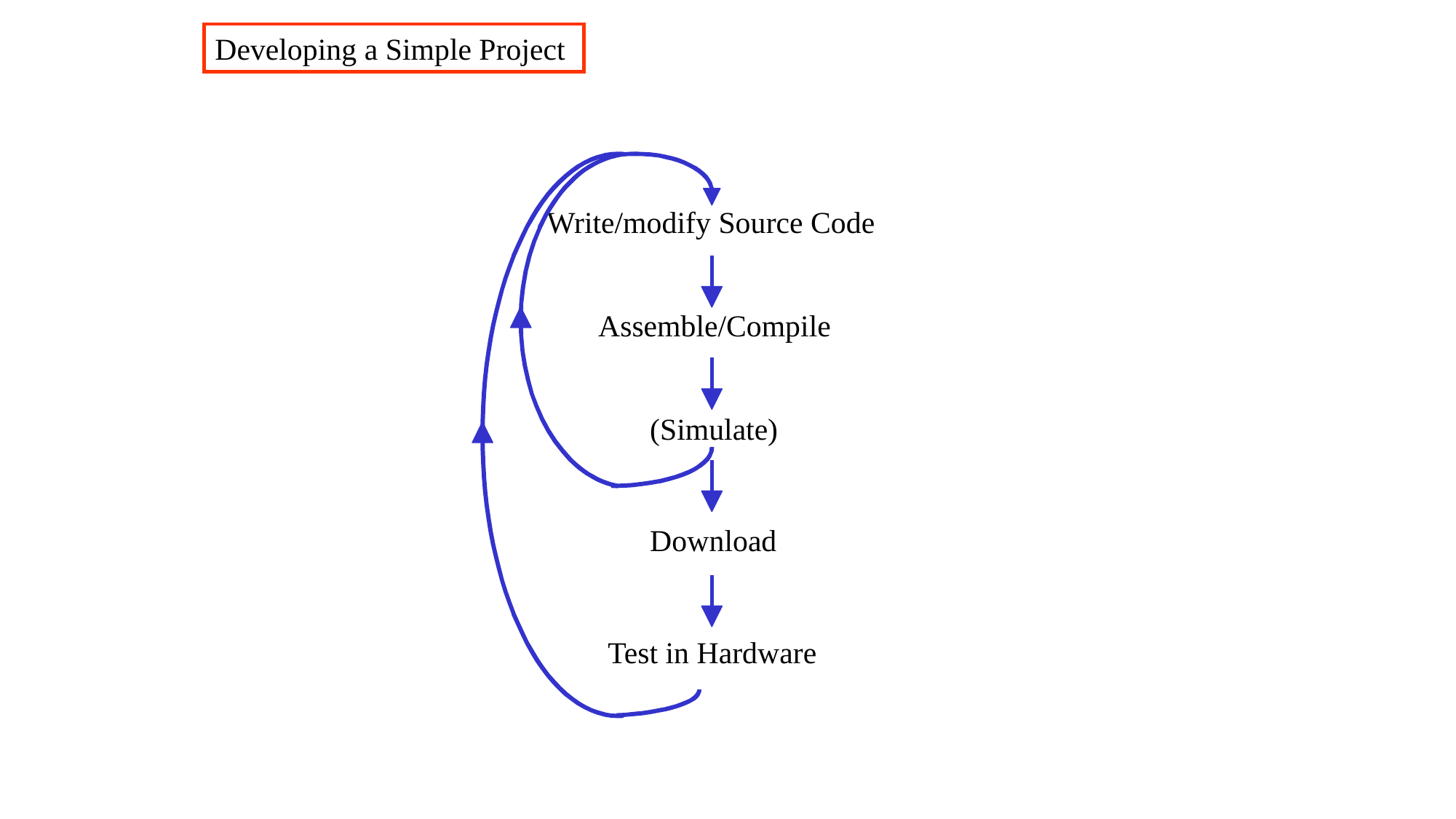

Developing a Simple Project

Write/modify Source Code

Assemble/Compile

(Simulate)

Download

Test in Hardware